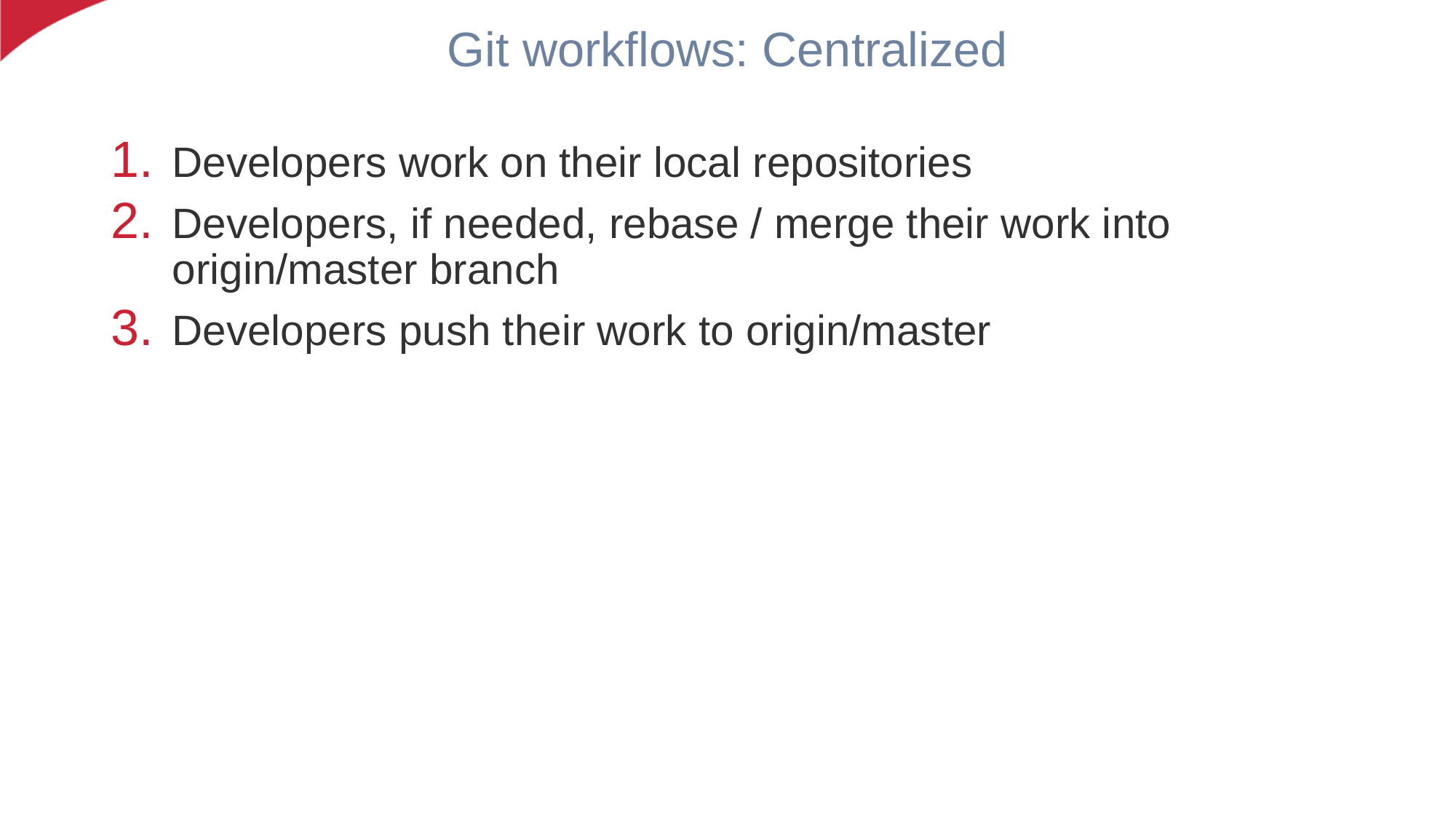

# Git workflows: Centralized
Developers work on their local repositories
Developers, if needed, rebase / merge their work into origin/master branch
Developers push their work to origin/master